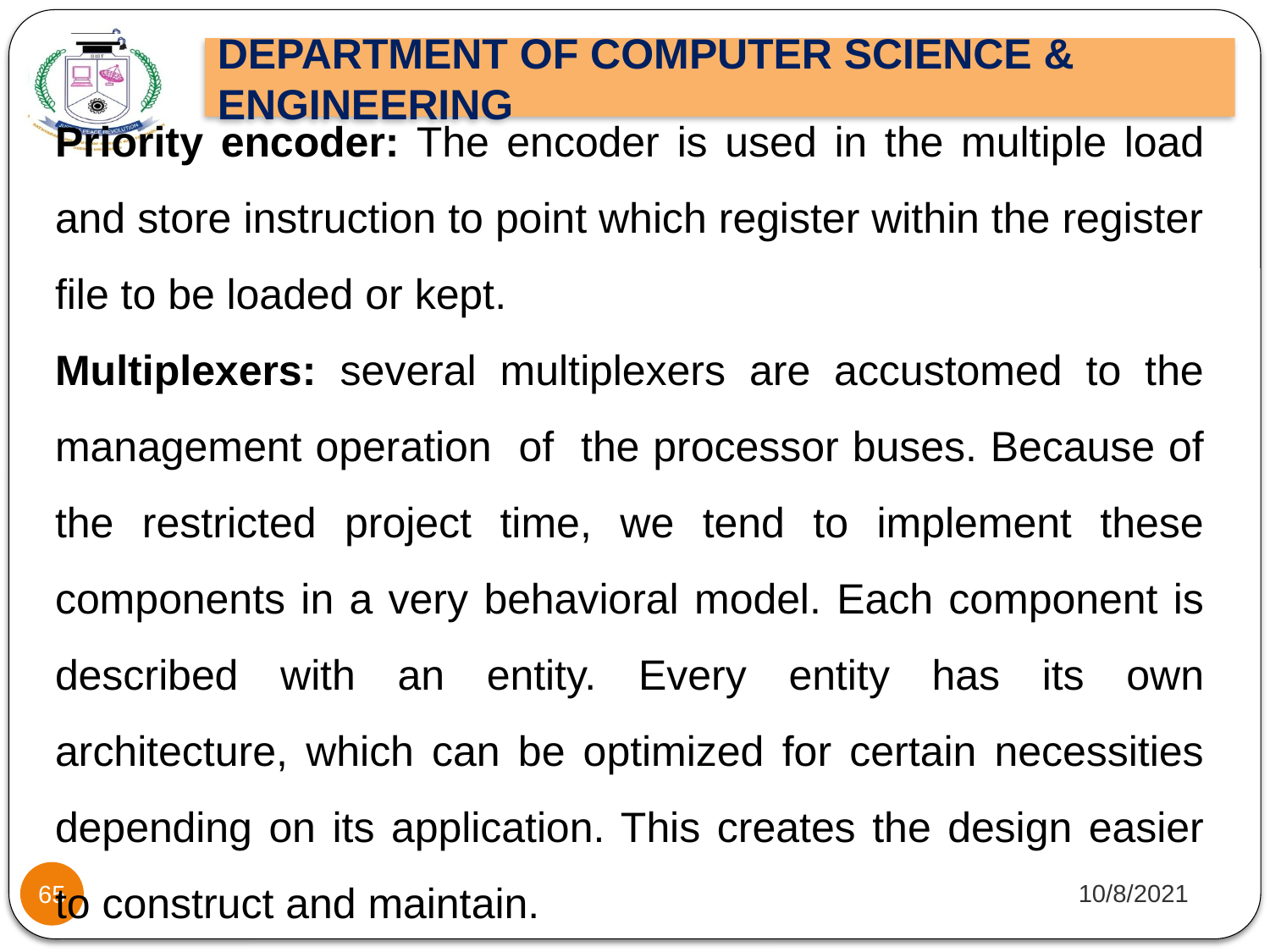

Priority encoder: The encoder is used in the multiple load and store instruction to point which register within the register file to be loaded or kept.
Multiplexers: several multiplexers are accustomed to the management operation  of  the processor buses. Because of the restricted project time, we tend to implement these components in a very behavioral model. Each component is described with an entity. Every entity has its own architecture, which can be optimized for certain necessities depending on its application. This creates the design easier to construct and maintain.
10/8/2021
65